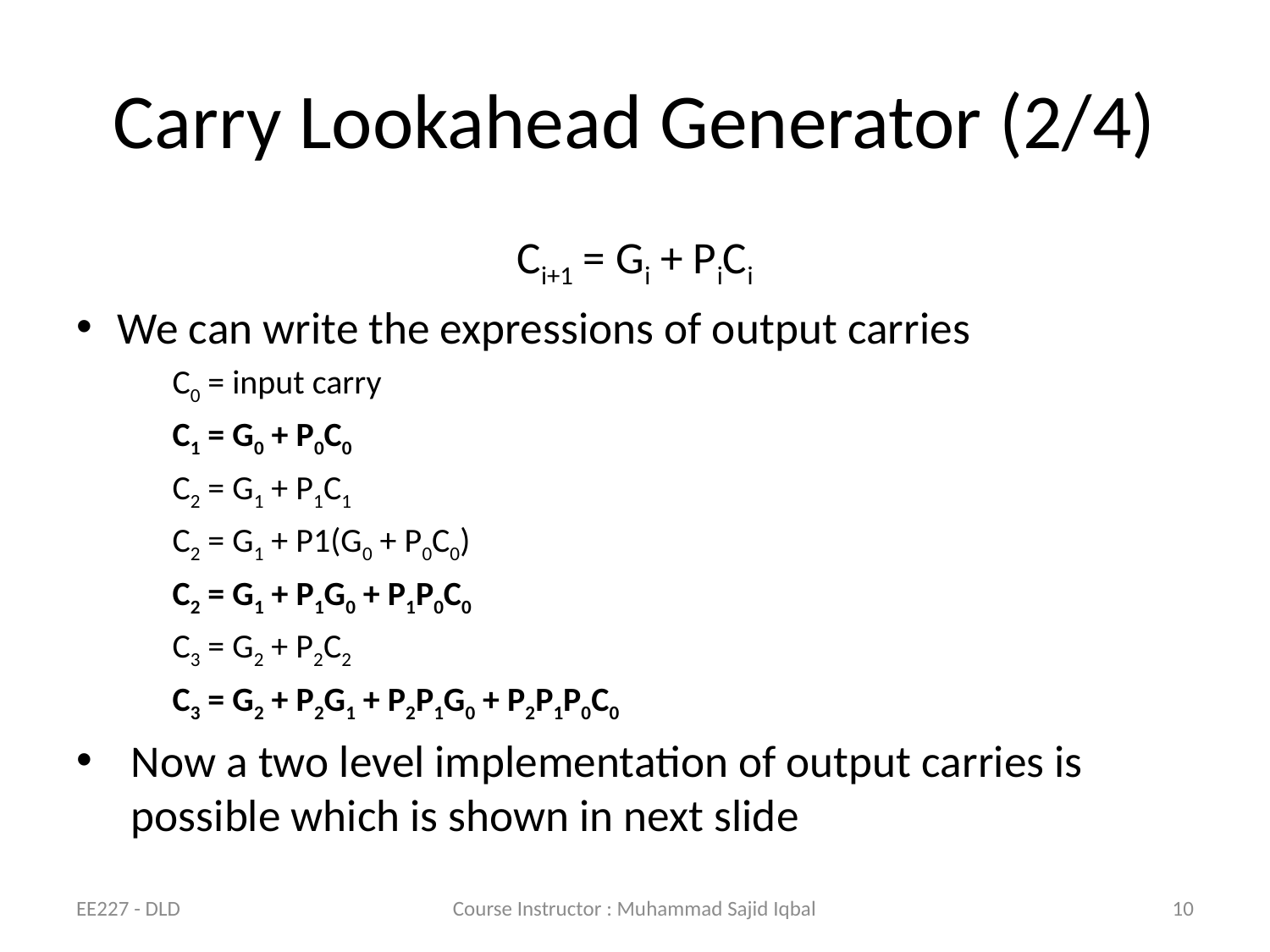

# Carry Lookahead Generator (2/4)
Ci+1 = Gi + PiCi
We can write the expressions of output carries
C0 = input carry
C1 = G0 + P0C0
C2 = G1 + P1C1
C2 = G1 + P1(G0 + P0C0)
C2 = G1 + P1G0 + P1P0C0
C3 = G2 + P2C2
C3 = G2 + P2G1 + P2P1G0 + P2P1P0C0
Now a two level implementation of output carries is possible which is shown in next slide
EE227 - DLD
Course Instructor : Muhammad Sajid Iqbal
10